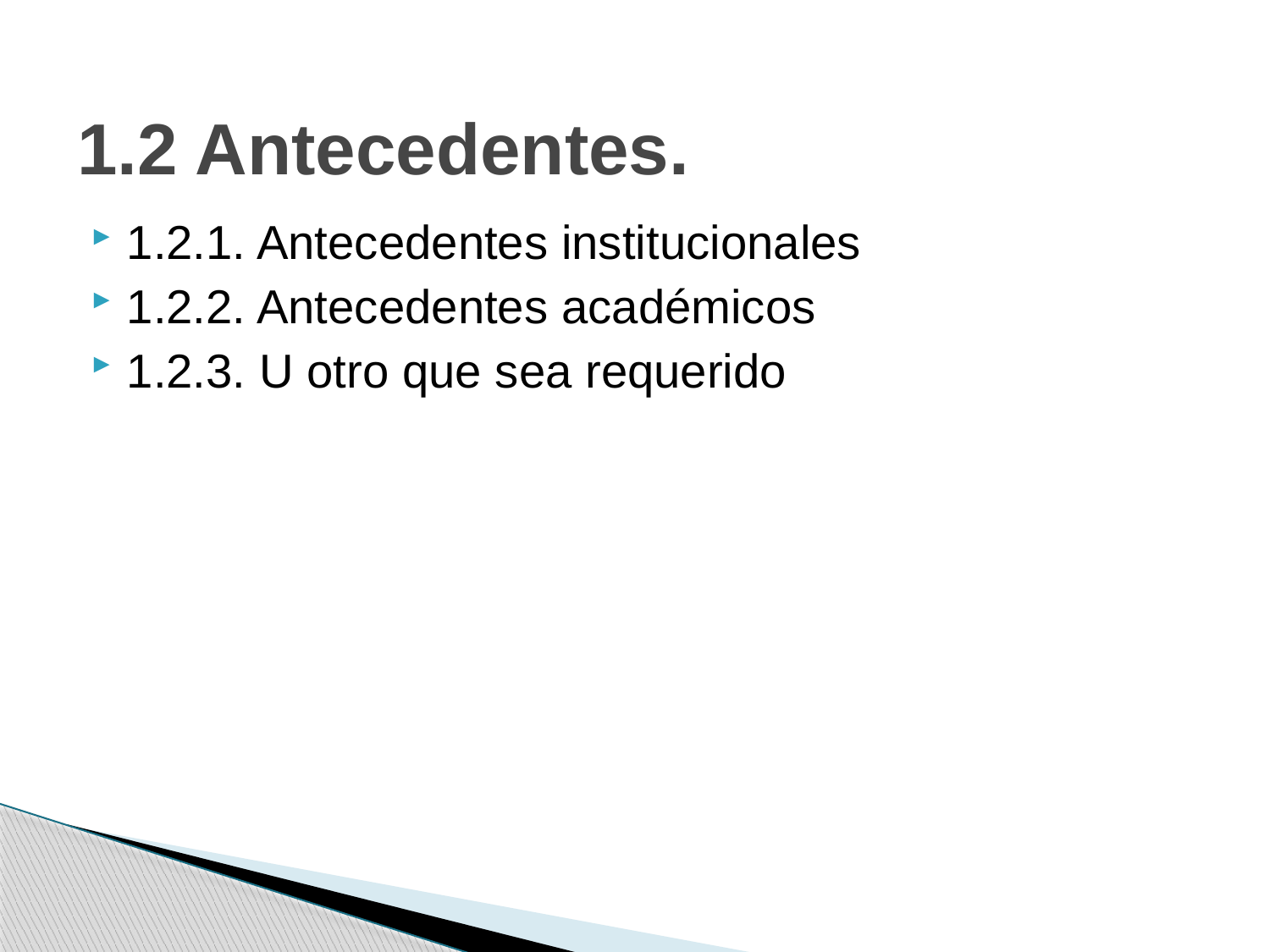

# 1.2 Antecedentes.
1.2.1. Antecedentes institucionales
1.2.2. Antecedentes académicos
1.2.3. U otro que sea requerido